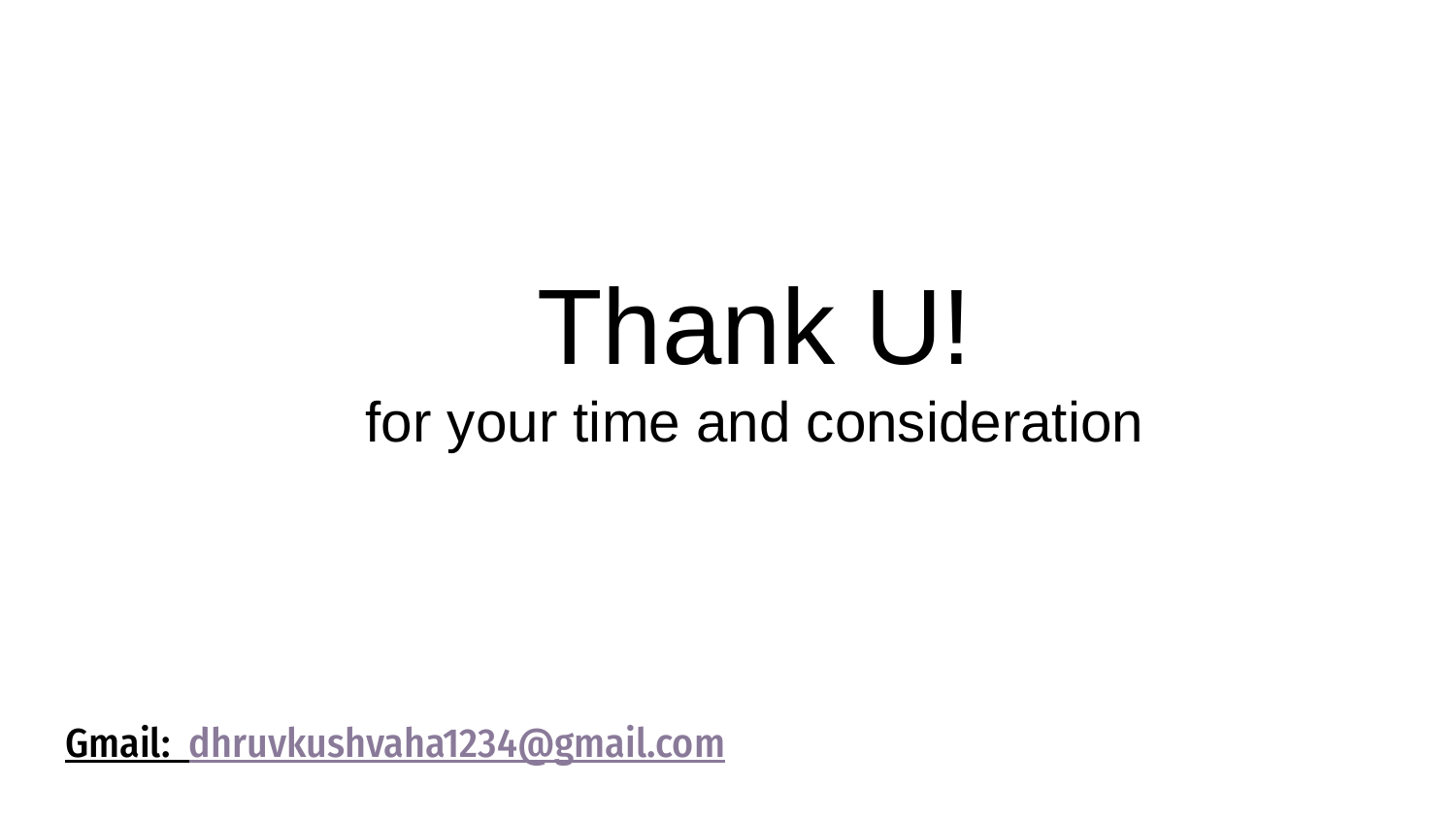

# Thank U! for your time and consideration
Gmail:  dhruvkushvaha1234@gmail.com